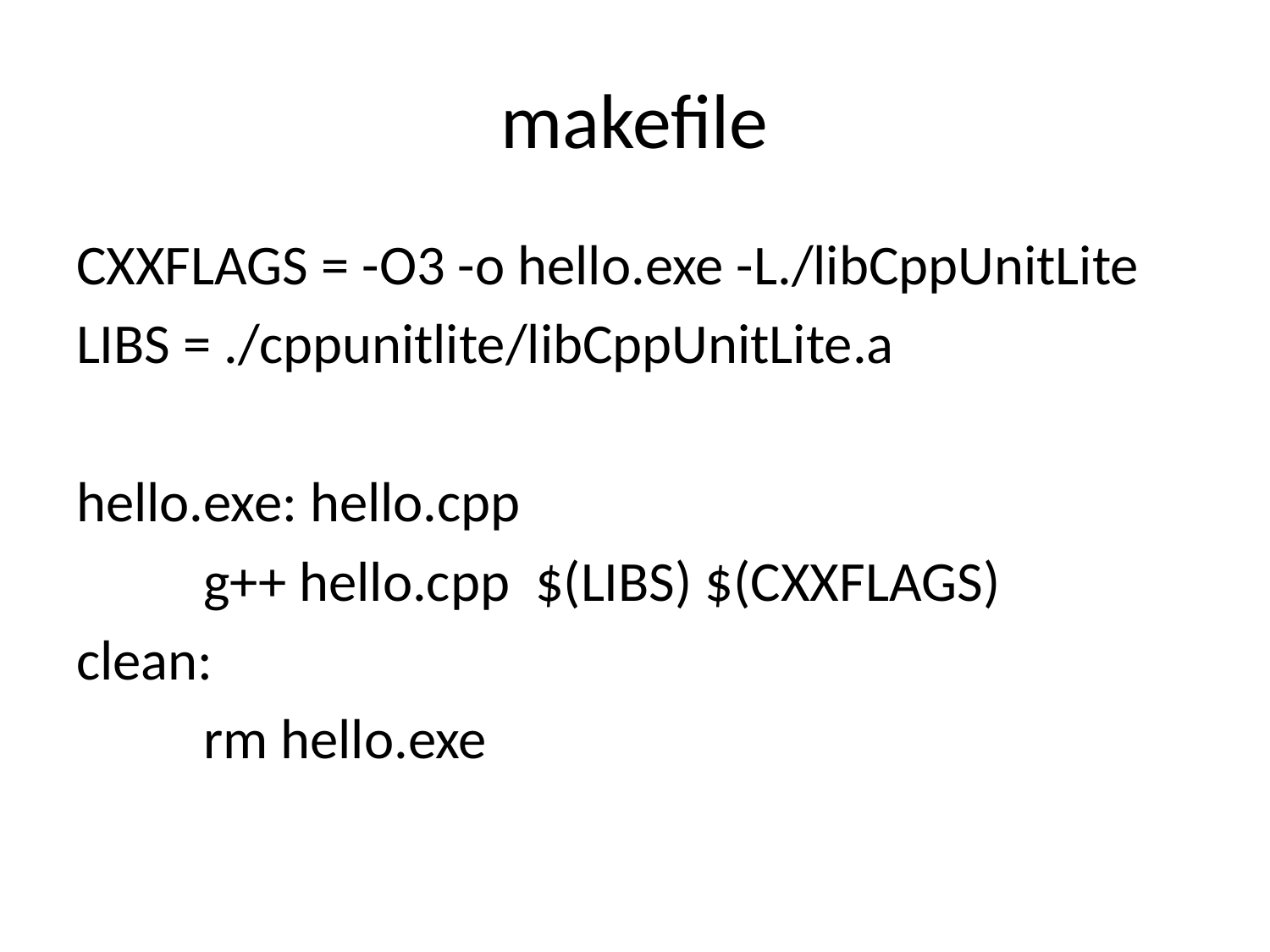

# makefile
CXXFLAGS = -O3 -o hello.exe -L./libCppUnitLite
LIBS = ./cppunitlite/libCppUnitLite.a

hello.exe: hello.cpp
	g++ hello.cpp  $(LIBS) $(CXXFLAGS)
clean:
	rm hello.exe